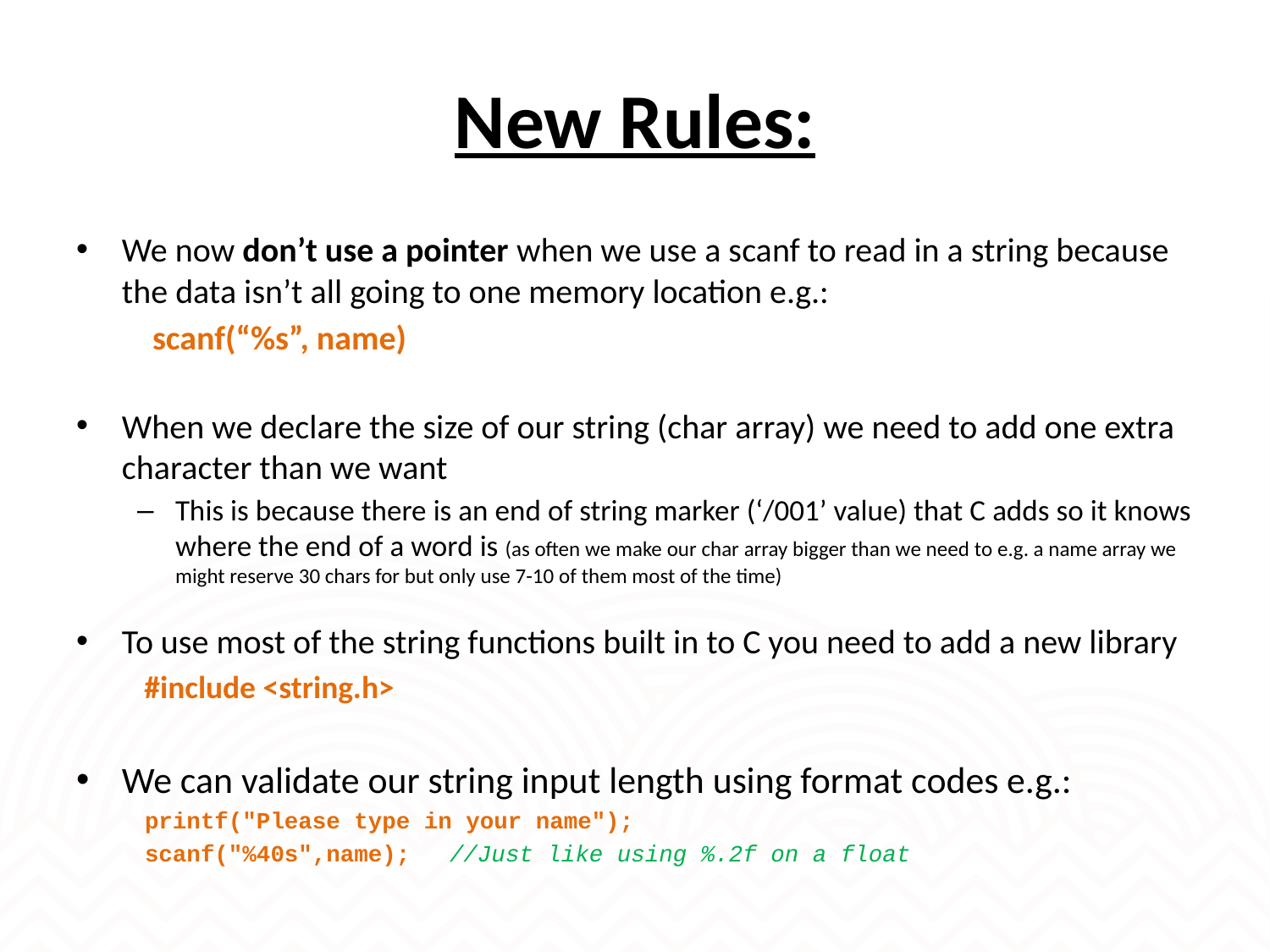

# New Rules:
We now don’t use a pointer when we use a scanf to read in a string because the data isn’t all going to one memory location e.g.:
	scanf(“%s”, name)
When we declare the size of our string (char array) we need to add one extra character than we want
This is because there is an end of string marker (‘/001’ value) that C adds so it knows where the end of a word is (as often we make our char array bigger than we need to e.g. a name array we might reserve 30 chars for but only use 7-10 of them most of the time)
To use most of the string functions built in to C you need to add a new library
	 #include <string.h>

We can validate our string input length using format codes e.g.:
printf("Please type in your name");
scanf("%40s",name);		//Just like using %.2f on a float